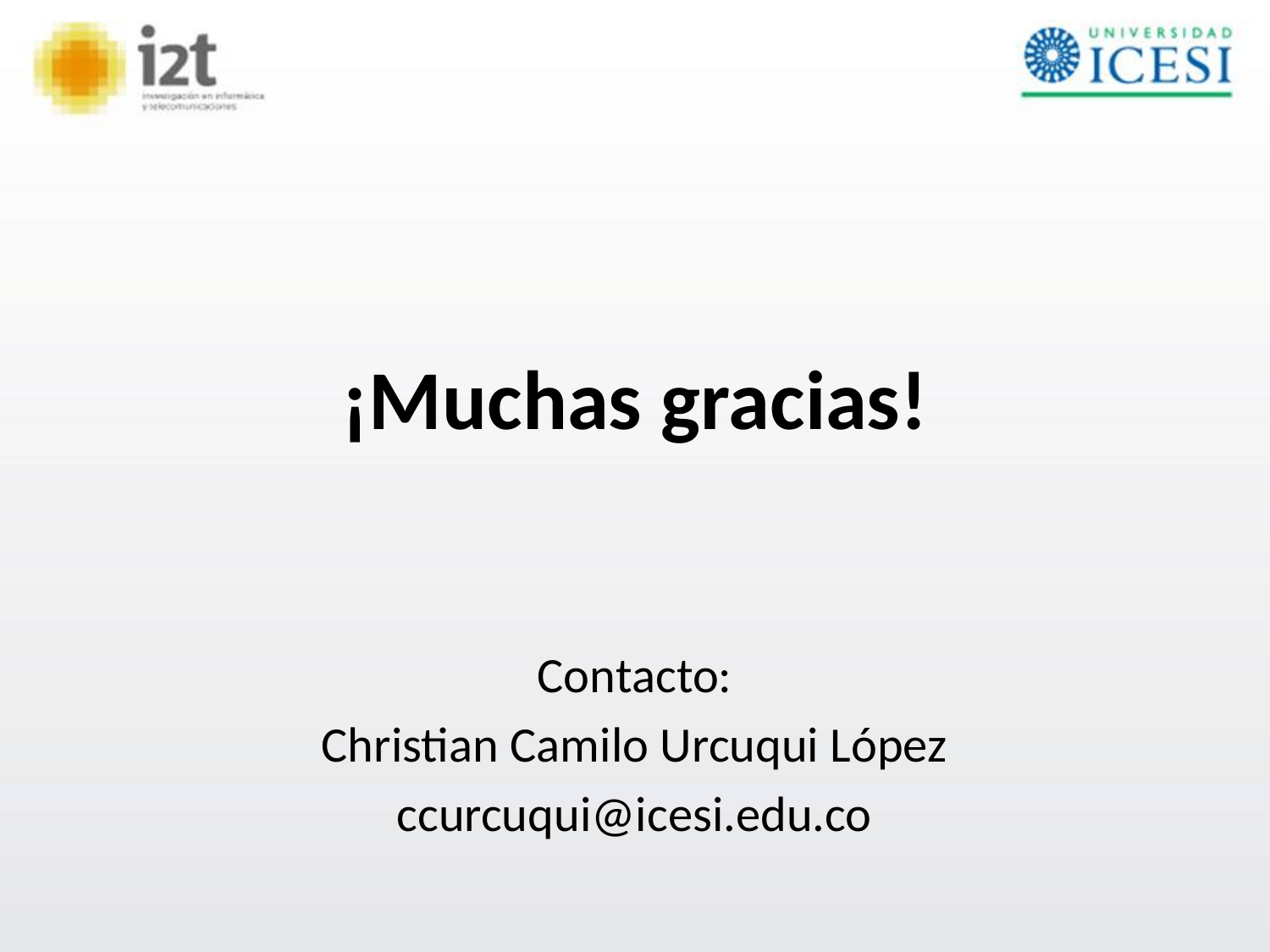

#

¡Muchas gracias!

Contacto:
Christian Camilo Urcuqui López
ccurcuqui@icesi.edu.co